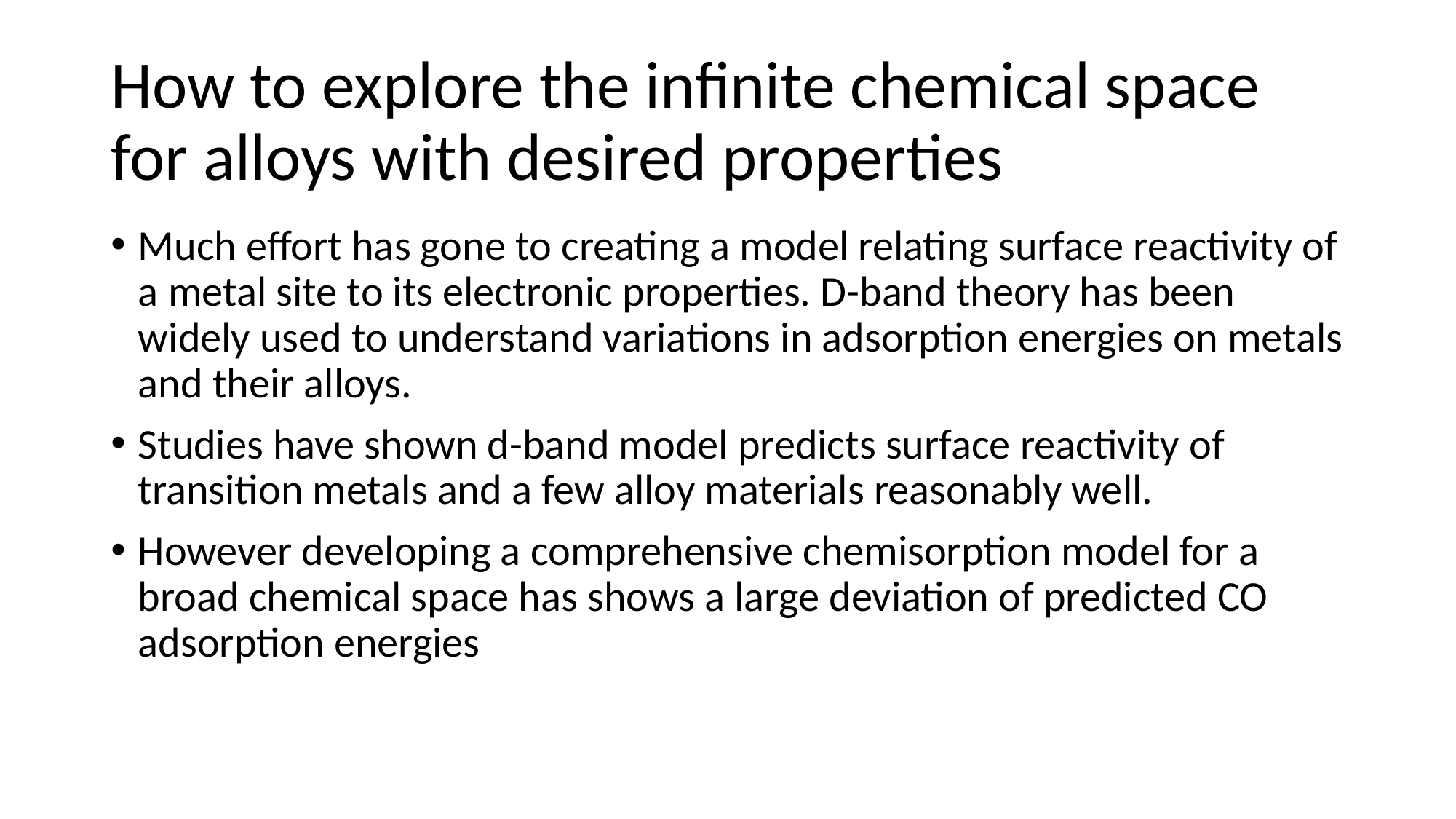

# How to explore the infinite chemical space for alloys with desired properties
Much effort has gone to creating a model relating surface reactivity of a metal site to its electronic properties. D-band theory has been widely used to understand variations in adsorption energies on metals and their alloys.
Studies have shown d-band model predicts surface reactivity of transition metals and a few alloy materials reasonably well.
However developing a comprehensive chemisorption model for a broad chemical space has shows a large deviation of predicted CO adsorption energies